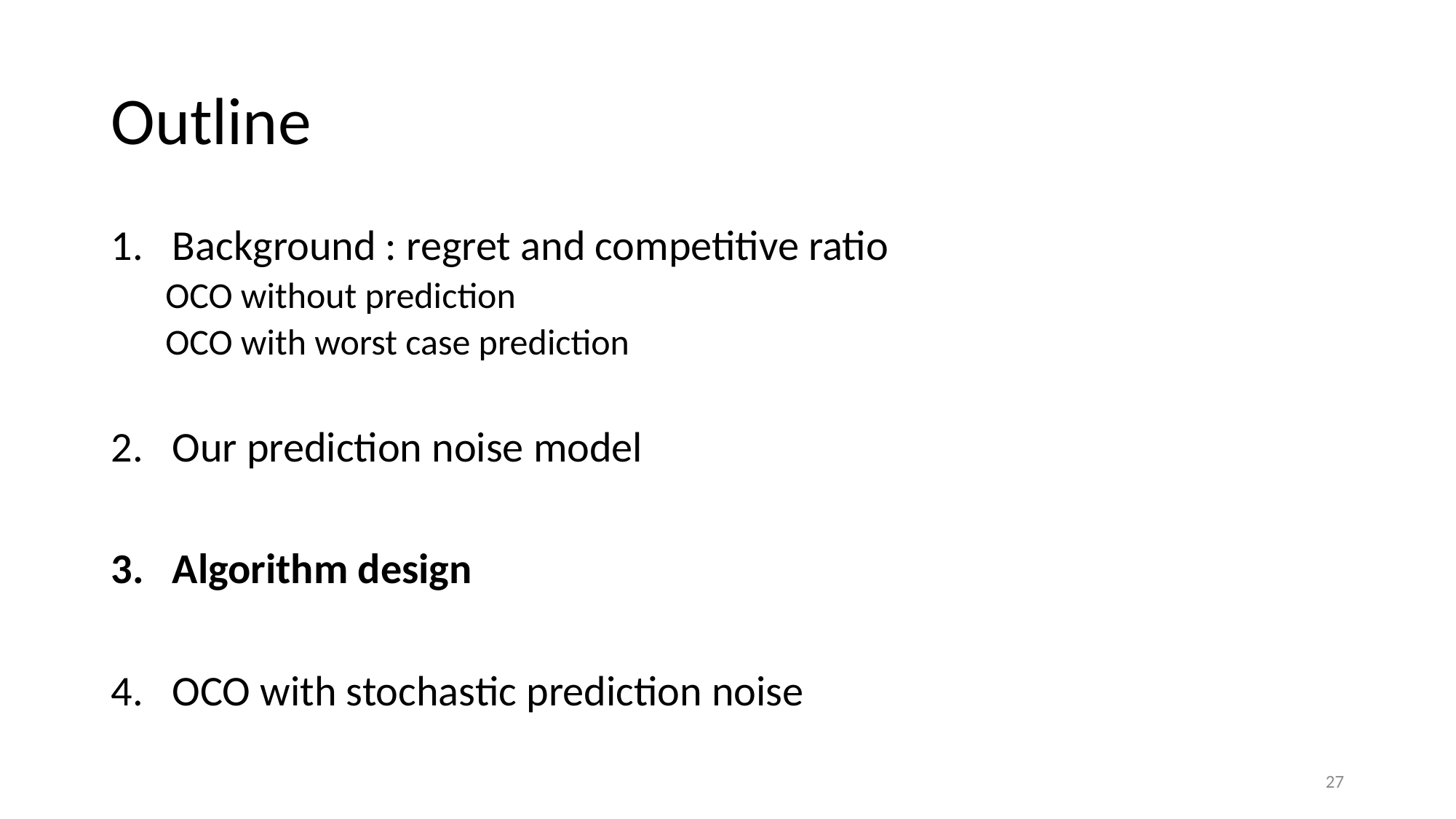

# Outline
Background : regret and competitive ratio
OCO without prediction
OCO with worst case prediction

Our prediction noise model

Algorithm design

OCO with stochastic prediction noise
27